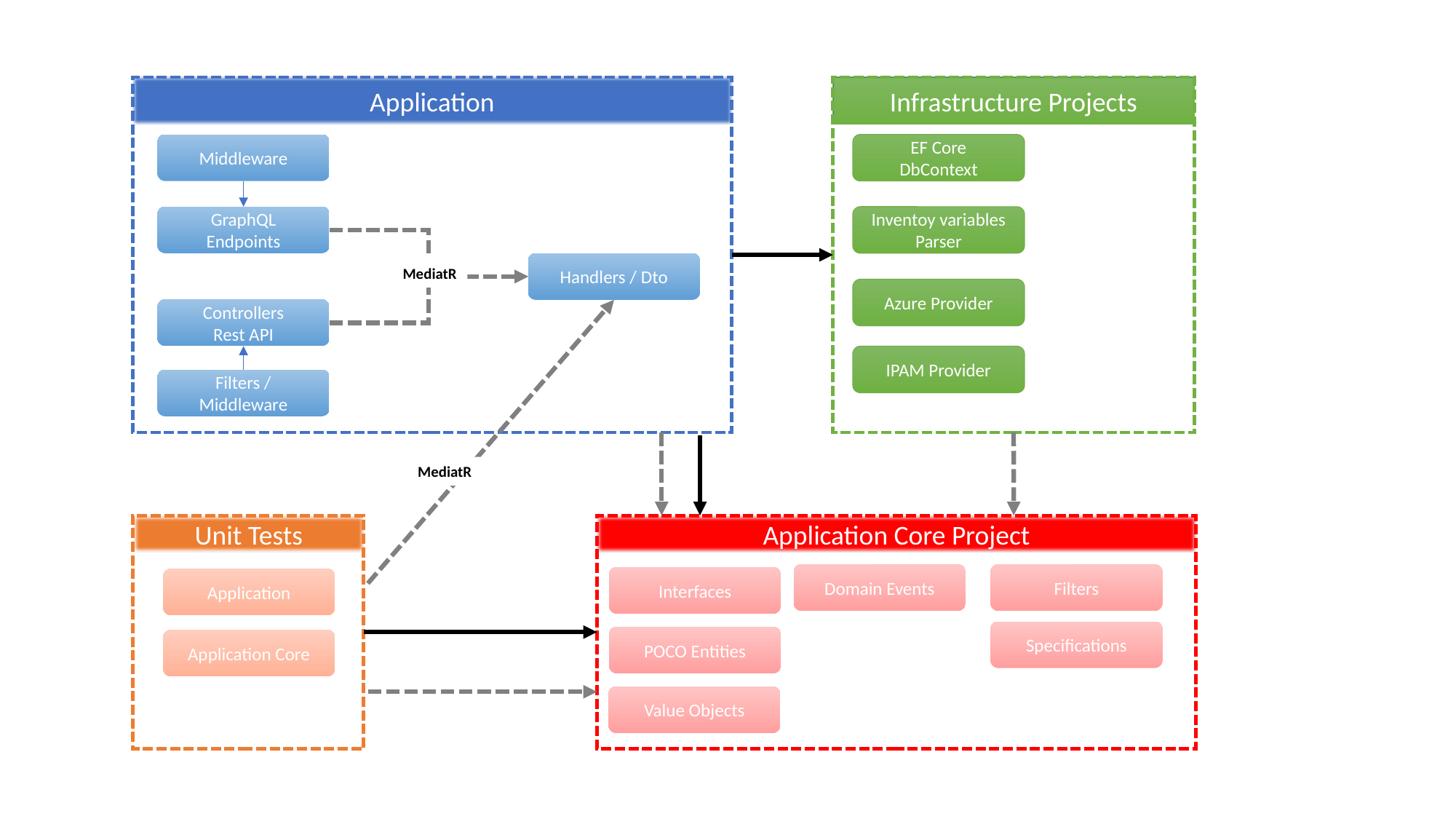

Infrastructure Projects

Application
Middleware
EF Core
DbContext
GraphQL
Endpoints
Inventoy variables
Parser
Handlers / Dto
MediatR
Azure Provider
Controllers
Rest API
IPAM Provider
Filters / Middleware
MediatR

Unit Tests
Application Core Project
Filters
Domain Events
Interfaces
Application
Specifications
POCO Entities
Application Core
Value Objects